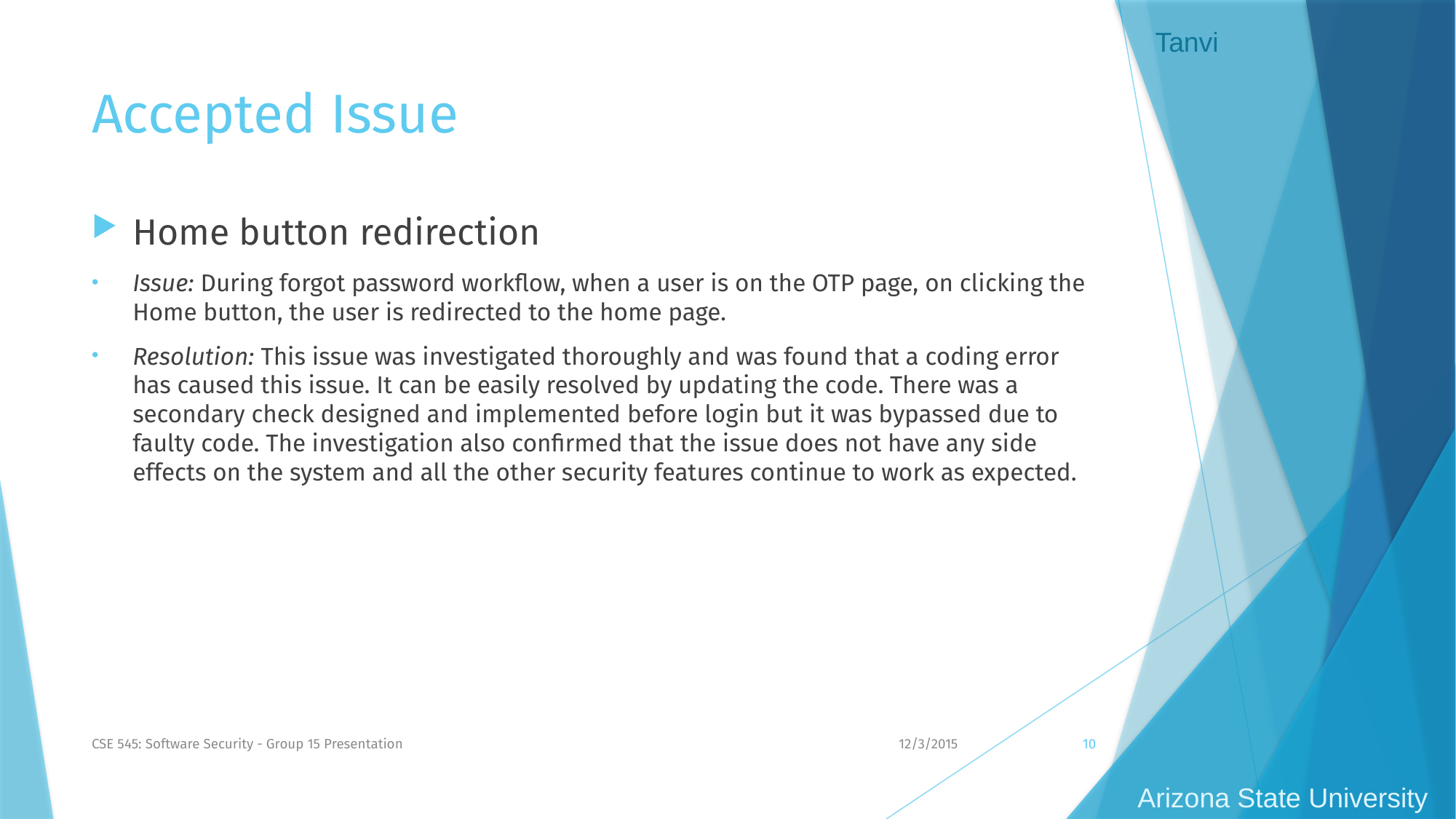

Tanvi
# Accepted Issue
Home button redirection
Issue: During forgot password workflow, when a user is on the OTP page, on clicking the Home button, the user is redirected to the home page.
Resolution: This issue was investigated thoroughly and was found that a coding error has caused this issue. It can be easily resolved by updating the code. There was a secondary check designed and implemented before login but it was bypassed due to faulty code. The investigation also confirmed that the issue does not have any side effects on the system and all the other security features continue to work as expected.

CSE 545: Software Security - Group 15 Presentation
12/3/2015
10
Arizona State University